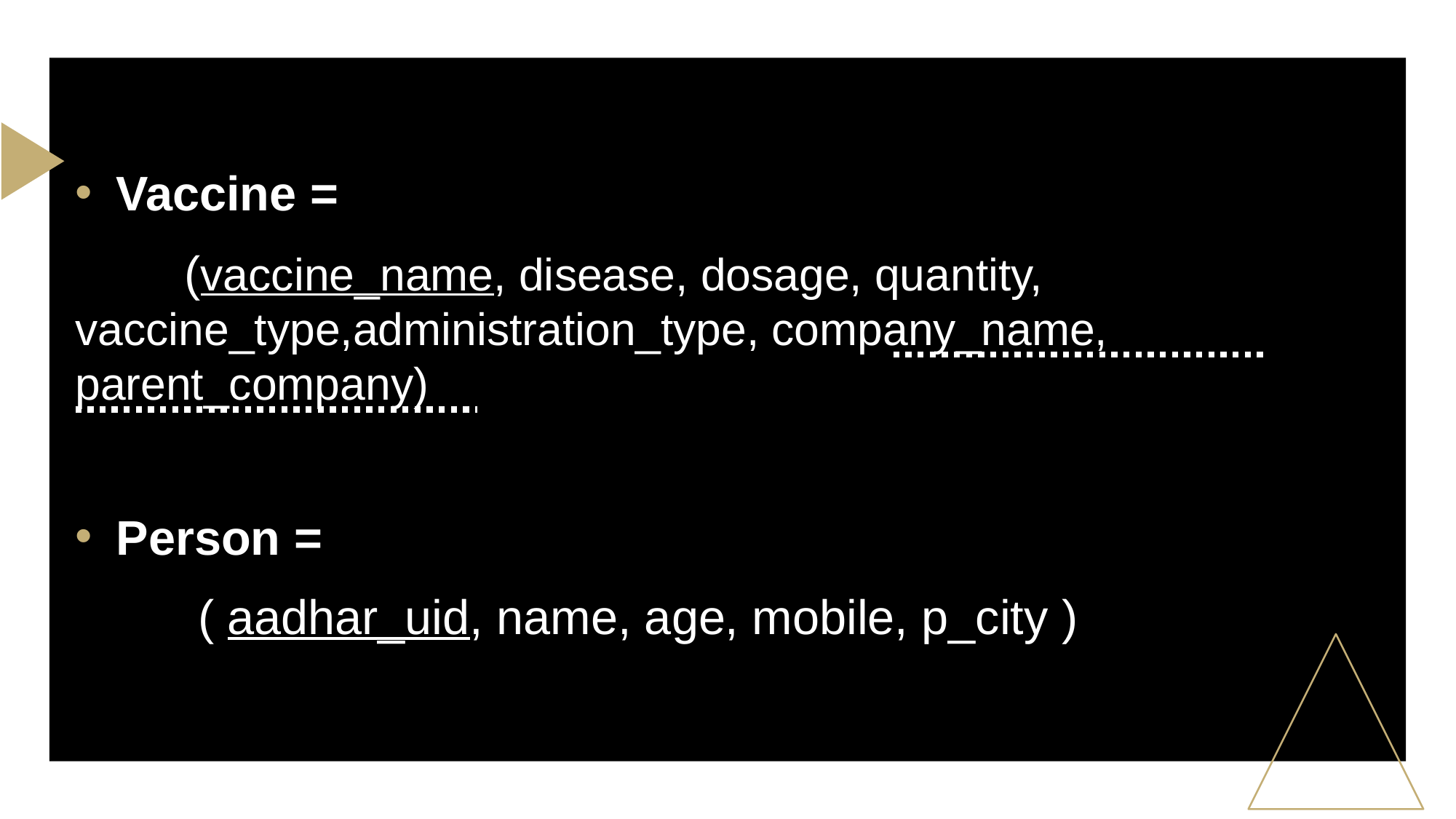

Vaccine =
	(vaccine_name, disease, dosage, quantity,  vaccine_type,administration_type, company_name, parent_company)

Person =
	 ( aadhar_uid, name, age, mobile, p_city )